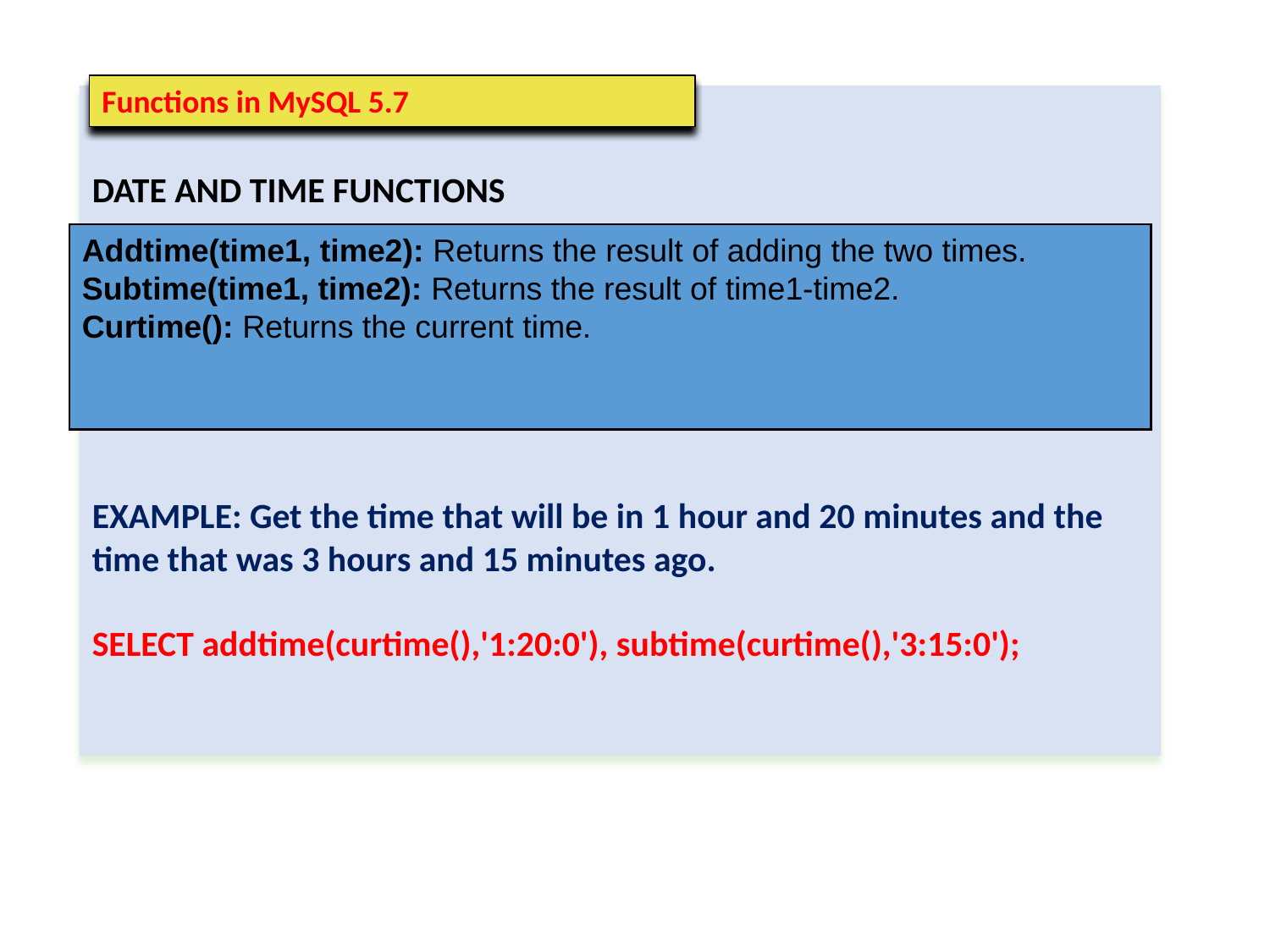

Functions in MySQL 5.7

DATE AND TIME FUNCTIONS

EXAMPLE: Get the time that will be in 1 hour and 20 minutes and the time that was 3 hours and 15 minutes ago.

SELECT addtime(curtime(),'1:20:0'), subtime(curtime(),'3:15:0');

Addtime(time1, time2): Returns the result of adding the two times.
Subtime(time1, time2): Returns the result of time1-time2.
Curtime(): Returns the current time.